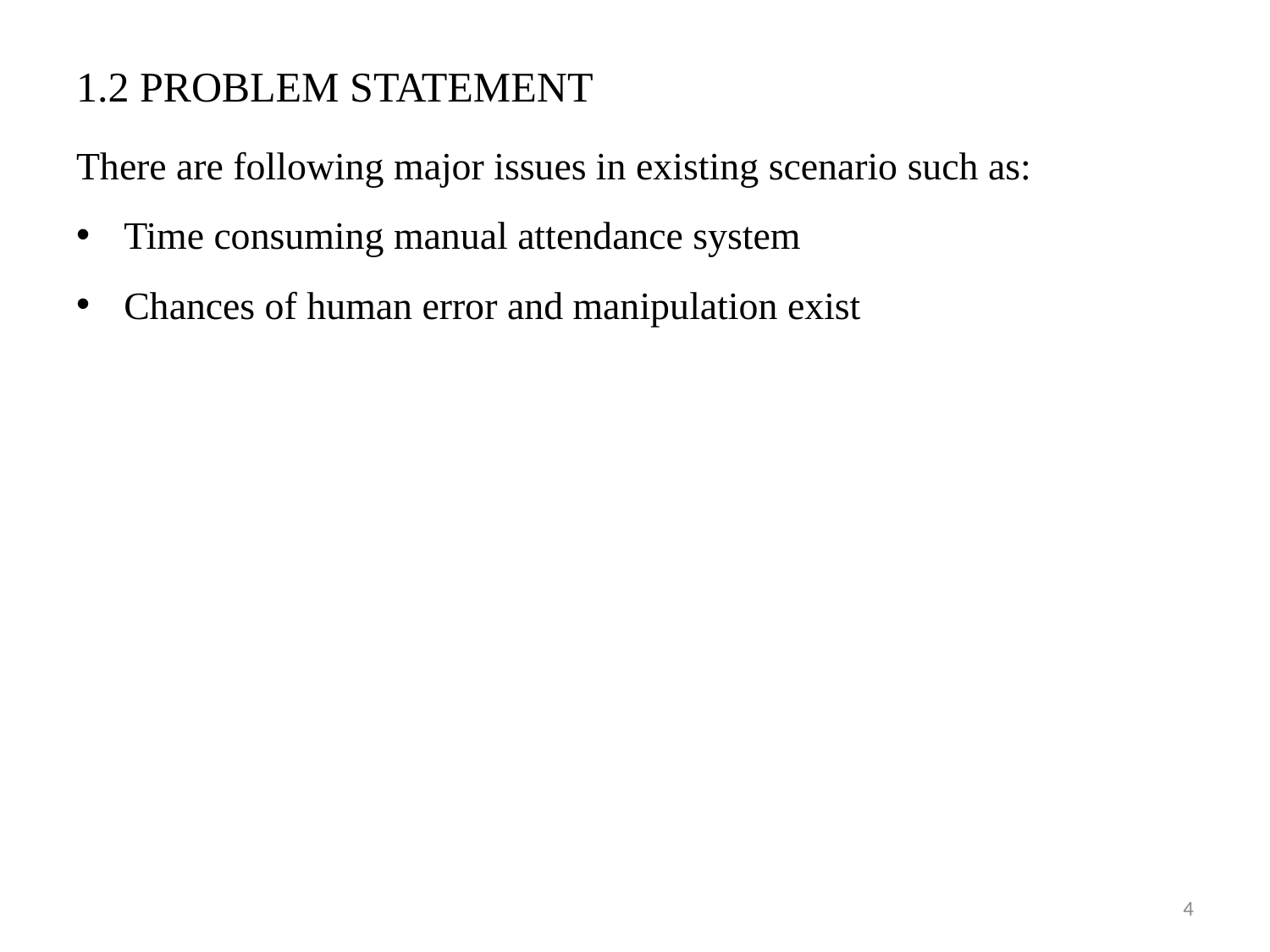

1.2 PROBLEM STATEMENT
There are following major issues in existing scenario such as:
Time consuming manual attendance system
Chances of human error and manipulation exist

4